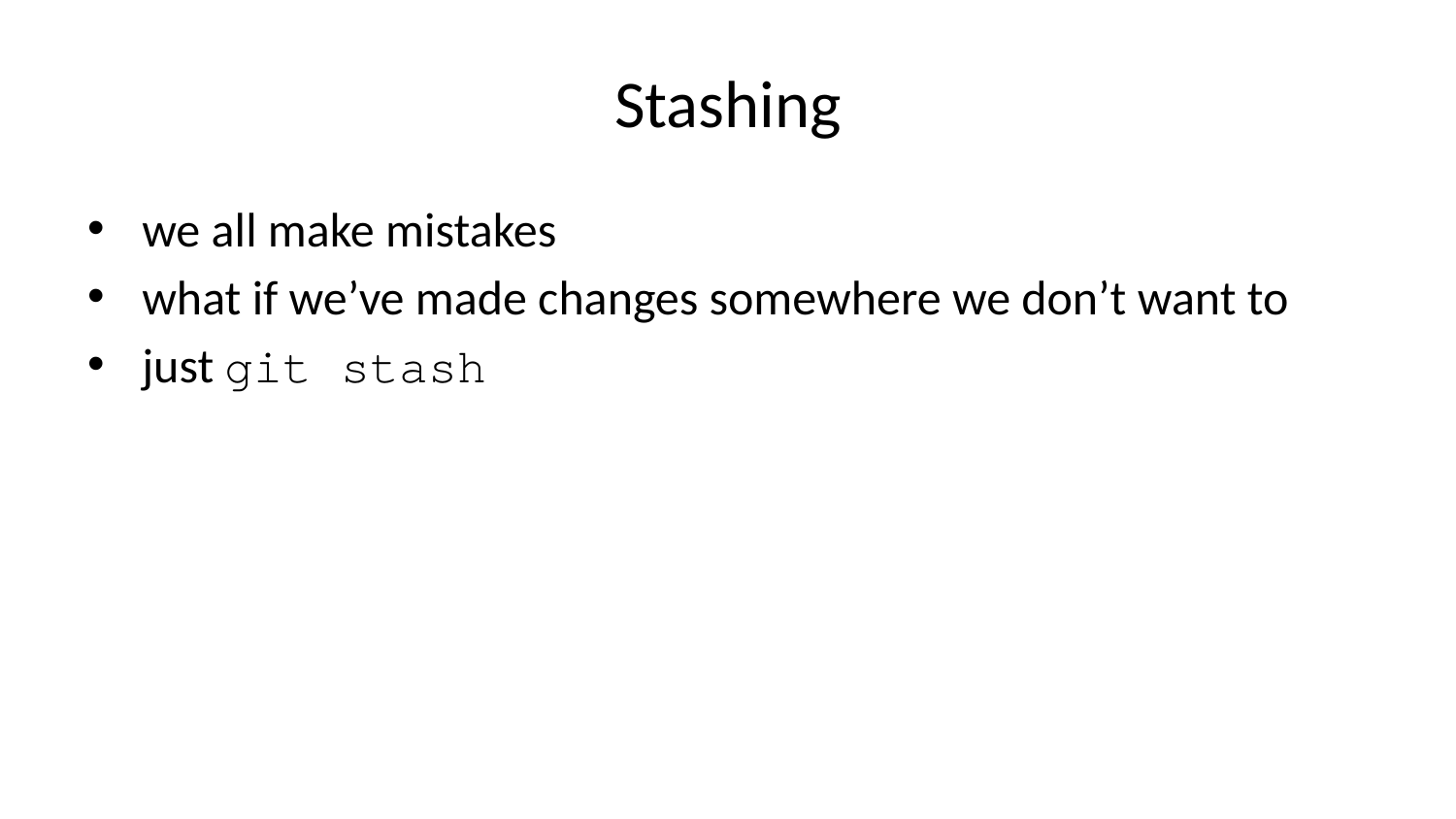

# Stashing
we all make mistakes
what if we’ve made changes somewhere we don’t want to
just git stash